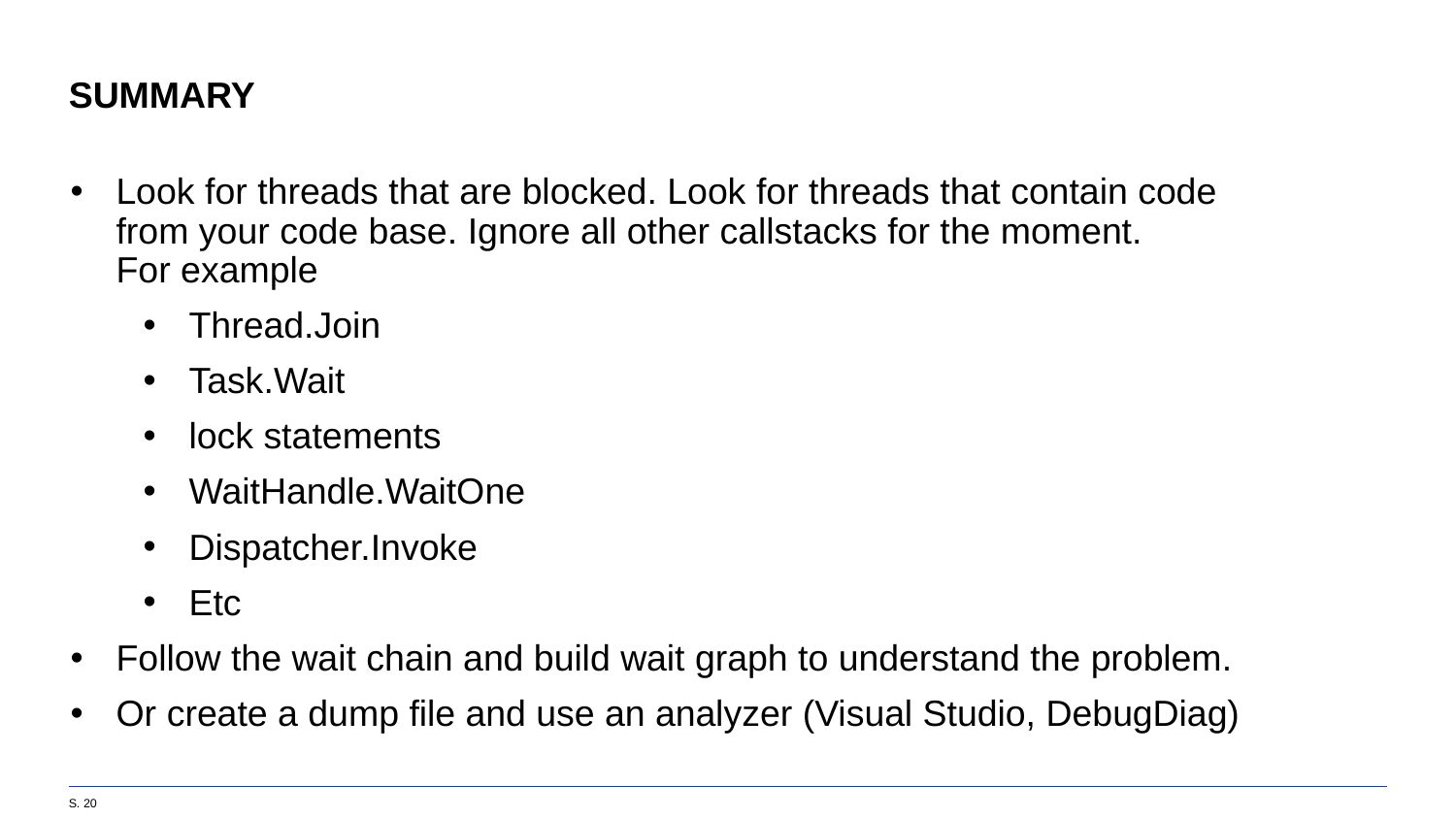

# Summary
Look for threads that are blocked. Look for threads that contain code
from your code base. Ignore all other callstacks for the moment.
For example
Thread.Join
Task.Wait
lock statements
WaitHandle.WaitOne
Dispatcher.Invoke
Etc
Follow the wait chain and build wait graph to understand the problem.
Or create a dump file and use an analyzer (Visual Studio, DebugDiag)

 nested locks always in the same order (Nested Locks Pattern)
Give threads unique names to identify them in threads window
Lock only small sections.
Never fire events when still holding a lock
Design thread safe classes with an proper API
GetXXX may return outdated state.
Use immutable data structurs.

S. 20